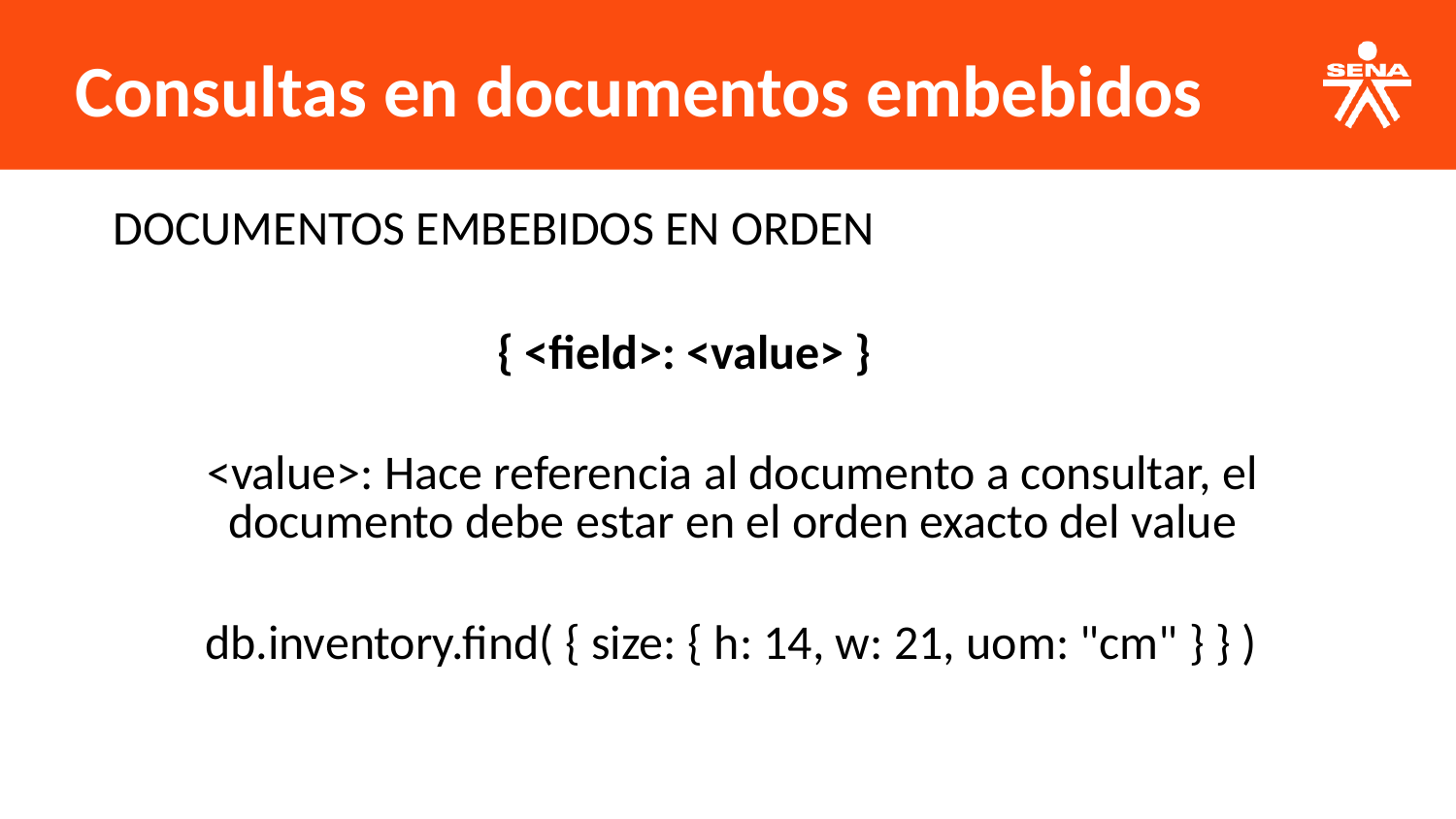

Consultas en documentos embebidos
| DOCUMENTOS EMBEBIDOS EN ORDEN |
| --- |

| { <field>: <value> } |
| --- |
| <value>: Hace referencia al documento a consultar, el documento debe estar en el orden exacto del value |
| --- |
| db.inventory.find( { size: { h: 14, w: 21, uom: "cm" } } ) |
| --- |